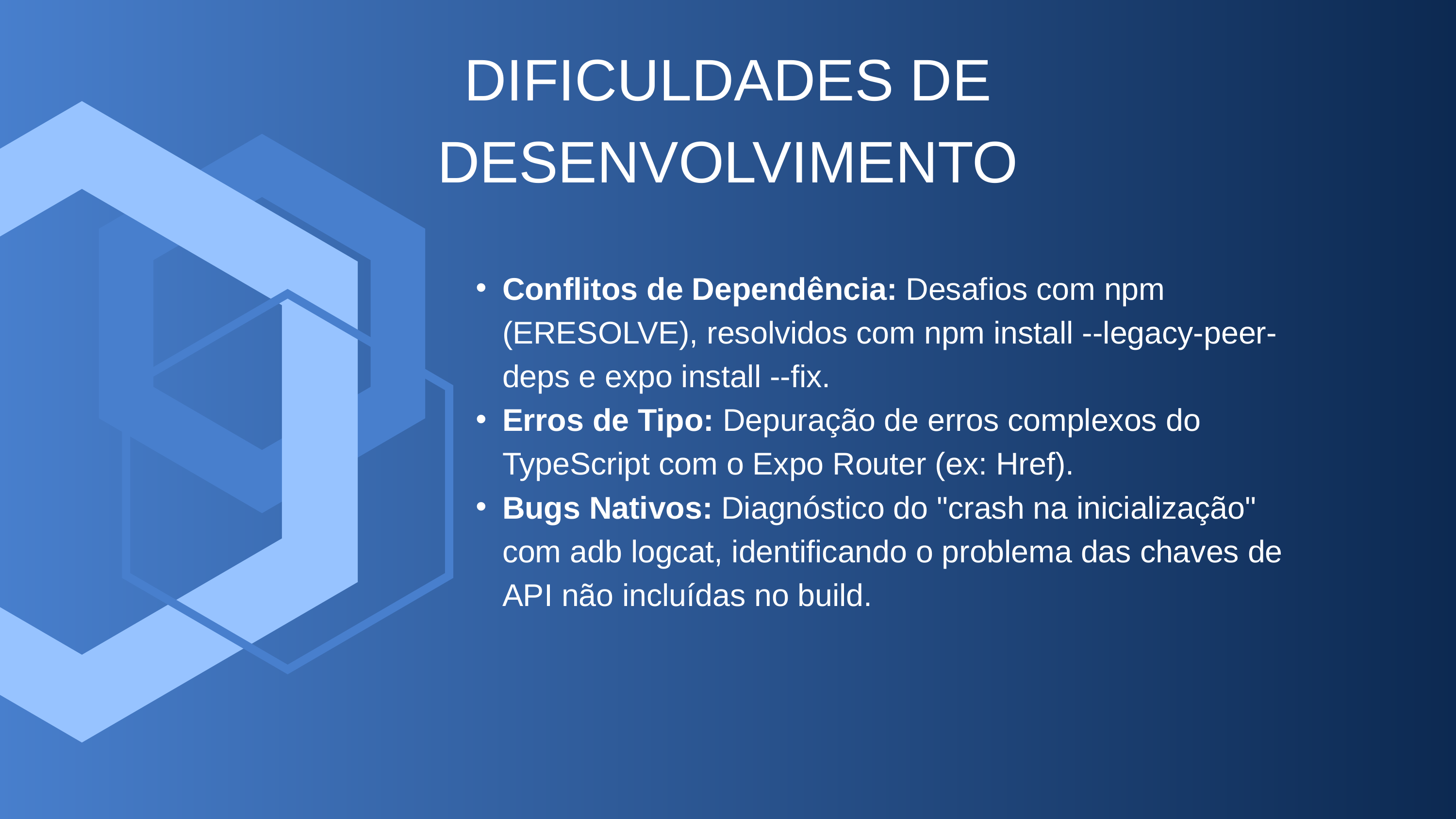

DIFICULDADES DE DESENVOLVIMENTO

Conflitos de Dependência: Desafios com npm (ERESOLVE), resolvidos com npm install --legacy-peer-deps e expo install --fix.
Erros de Tipo: Depuração de erros complexos do TypeScript com o Expo Router (ex: Href).
Bugs Nativos: Diagnóstico do "crash na inicialização" com adb logcat, identificando o problema das chaves de API não incluídas no build.